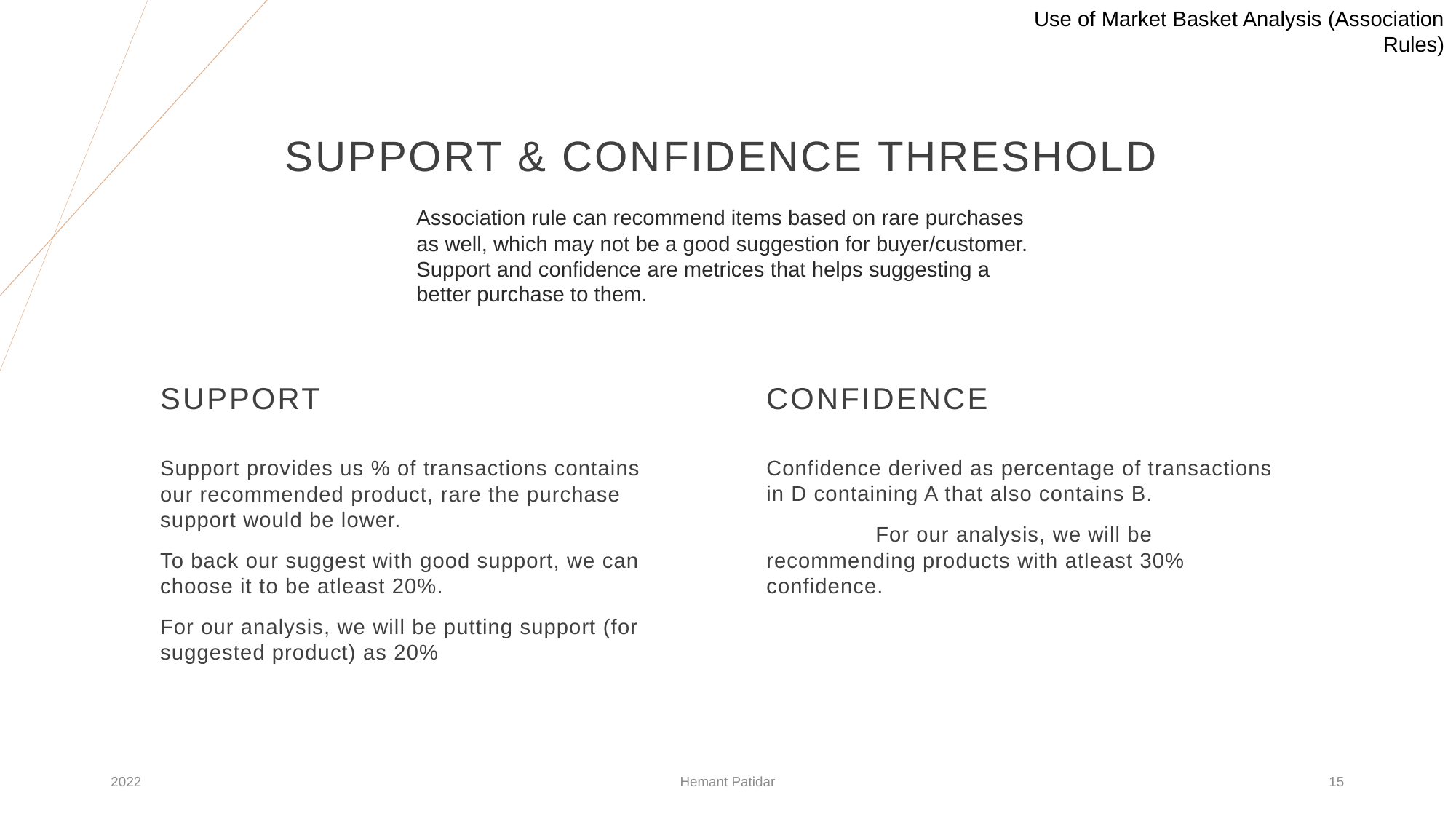

Use of Market Basket Analysis (Association Rules)
# Support & Confidence threshold
Association rule can recommend items based on rare purchases as well, which may not be a good suggestion for buyer/customer. Support and confidence are metrices that helps suggesting a better purchase to them.
Support
Confidence
Confidence derived as percentage of transactions in D containing A that also contains B.
	For our analysis, we will be recommending products with atleast 30% confidence.

Support provides us % of transactions contains our recommended product, rare the purchase support would be lower.
To back our suggest with good support, we can choose it to be atleast 20%.
For our analysis, we will be putting support (for suggested product) as 20%
2022
Hemant Patidar
15